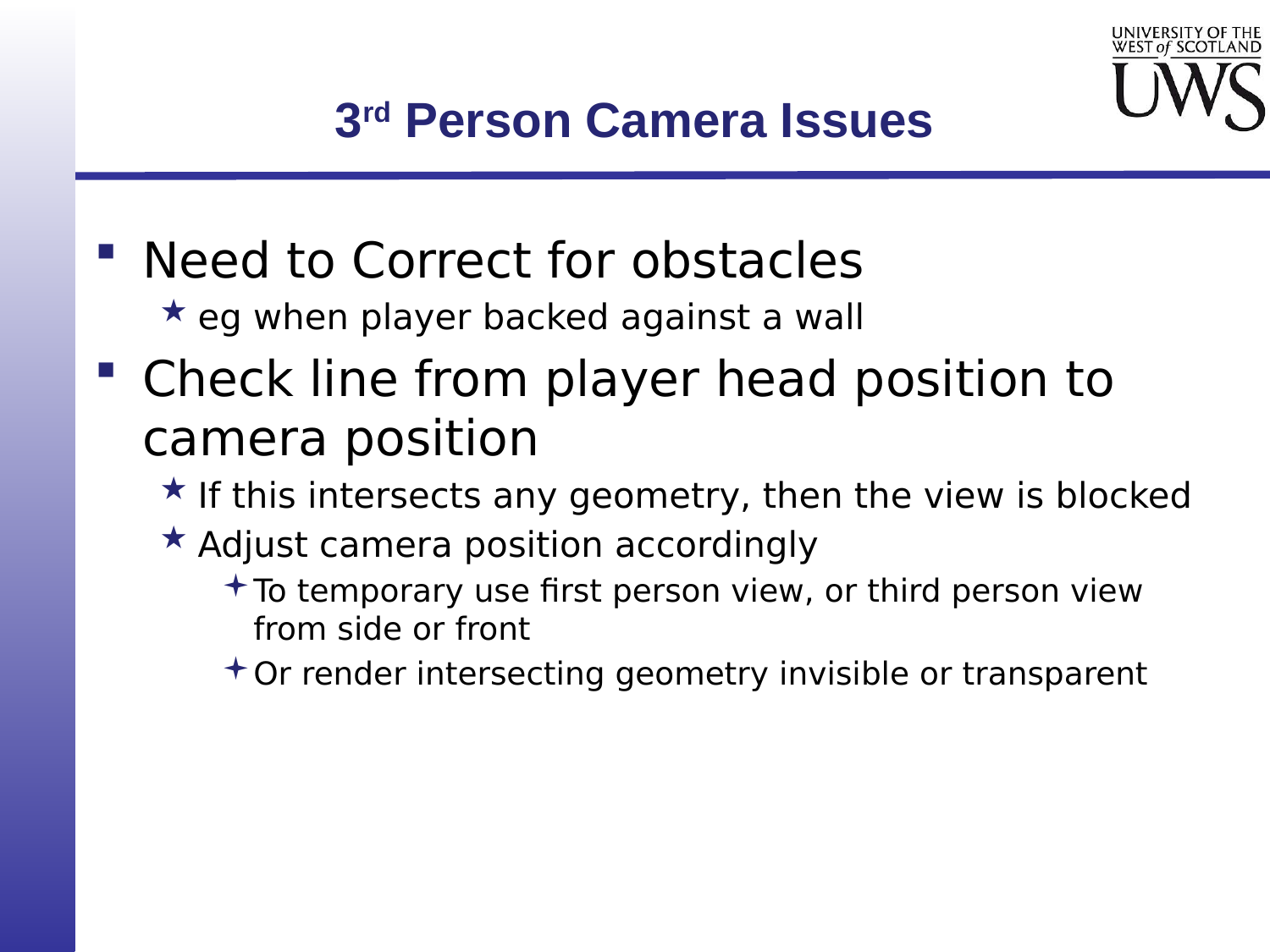

# 3rd Person Camera Issues
Need to Correct for obstacles
eg when player backed against a wall
Check line from player head position to camera position
If this intersects any geometry, then the view is blocked
Adjust camera position accordingly
To temporary use first person view, or third person view from side or front
Or render intersecting geometry invisible or transparent